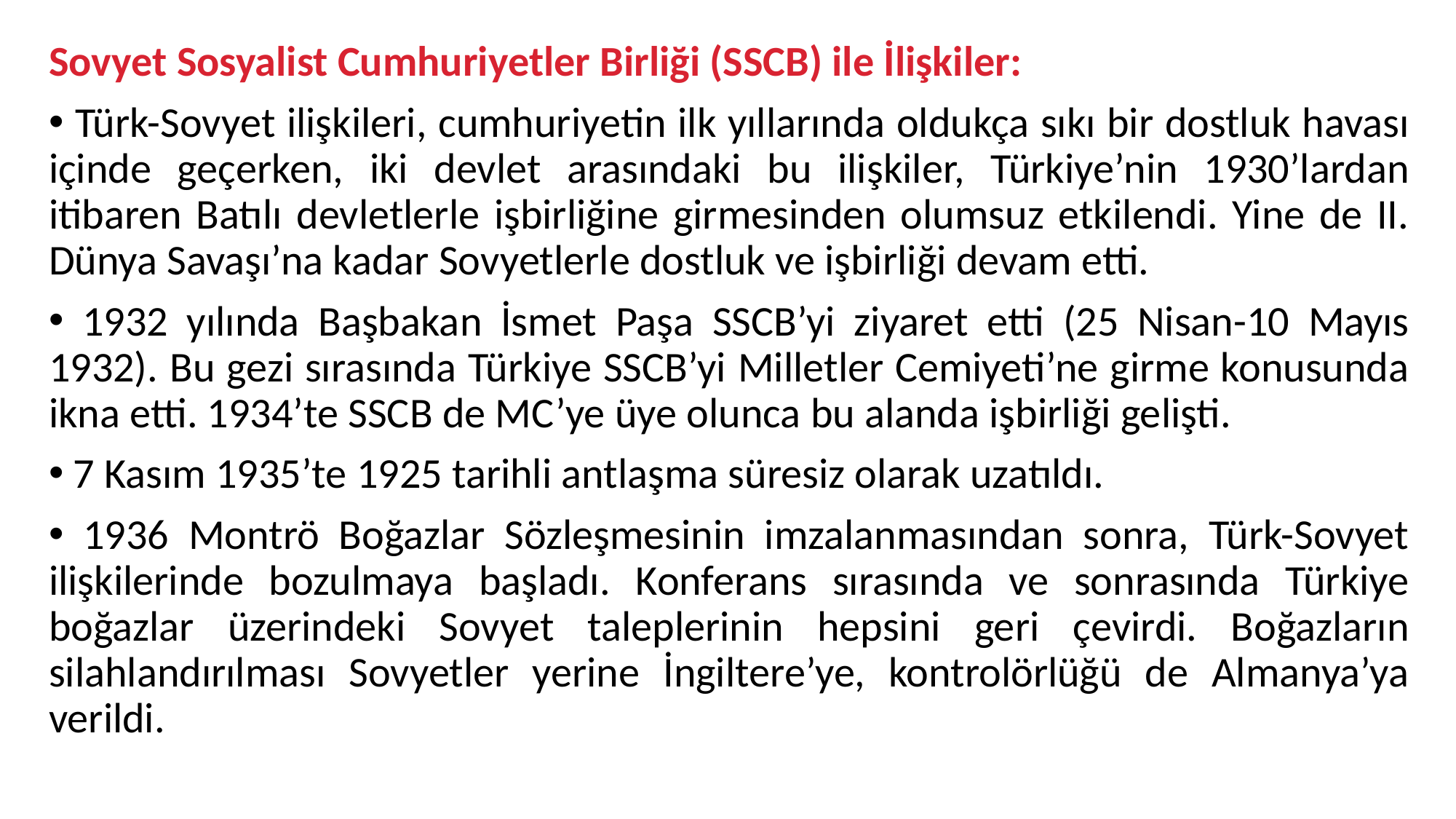

Sovyet Sosyalist Cumhuriyetler Birliği (SSCB) ile İlişkiler:
 Türk-Sovyet ilişkileri, cumhuriyetin ilk yıllarında oldukça sıkı bir dostluk havası içinde geçerken, iki devlet arasındaki bu ilişkiler, Türkiye’nin 1930’lardan itibaren Batılı devletlerle işbirliğine girmesinden olumsuz etkilendi. Yine de II. Dünya Savaşı’na kadar Sovyetlerle dostluk ve işbirliği devam etti.
 1932 yılında Başbakan İsmet Paşa SSCB’yi ziyaret etti (25 Nisan-10 Mayıs 1932). Bu gezi sırasında Türkiye SSCB’yi Milletler Cemiyeti’ne girme konusunda ikna etti. 1934’te SSCB de MC’ye üye olunca bu alanda işbirliği gelişti.
 7 Kasım 1935’te 1925 tarihli antlaşma süresiz olarak uzatıldı.
 1936 Montrö Boğazlar Sözleşmesinin imzalanmasından sonra, Türk-Sovyet ilişkilerinde bozulmaya başladı. Konferans sırasında ve sonrasında Türkiye boğazlar üzerindeki Sovyet taleplerinin hepsini geri çevirdi. Boğazların silahlandırılması Sovyetler yerine İngiltere’ye, kontrolörlüğü de Almanya’ya verildi.